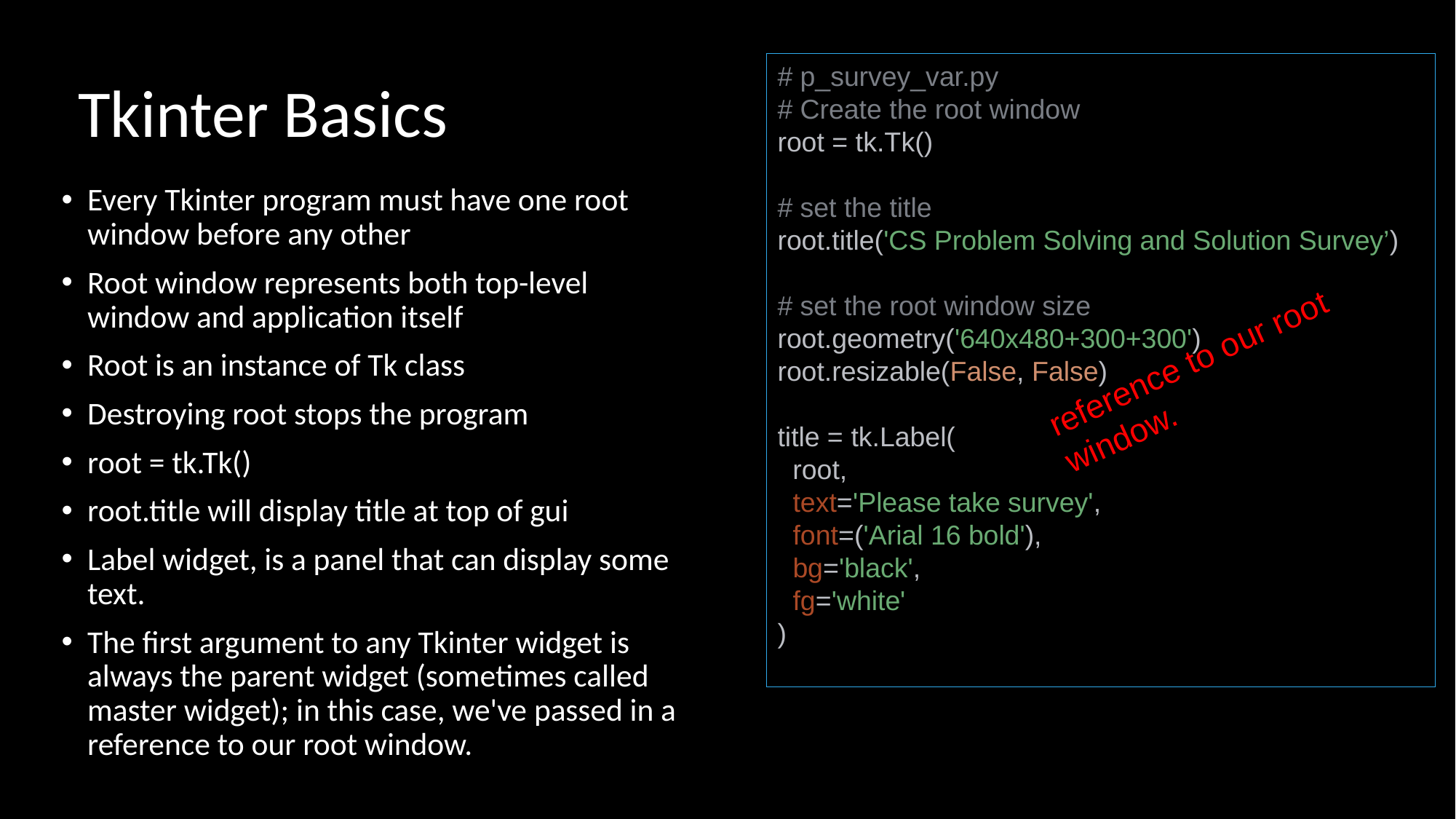

# Tkinter Basics
# p_survey_var.py
# Create the root window root = tk.Tk() # set the title root.title('CS Problem Solving and Solution Survey’)

# set the root window size root.geometry('640x480+300+300') root.resizable(False, False)

title = tk.Label(
  root,
  text='Please take survey',
  font=('Arial 16 bold'),
  bg='black',
  fg='white'
)

Every Tkinter program must have one root window before any other
Root window represents both top-level window and application itself
Root is an instance of Tk class
Destroying root stops the program
root = tk.Tk()
root.title will display title at top of gui
Label widget, is a panel that can display some text.
The first argument to any Tkinter widget is always the parent widget (sometimes called master widget); in this case, we've passed in a reference to our root window.
reference to our root window.